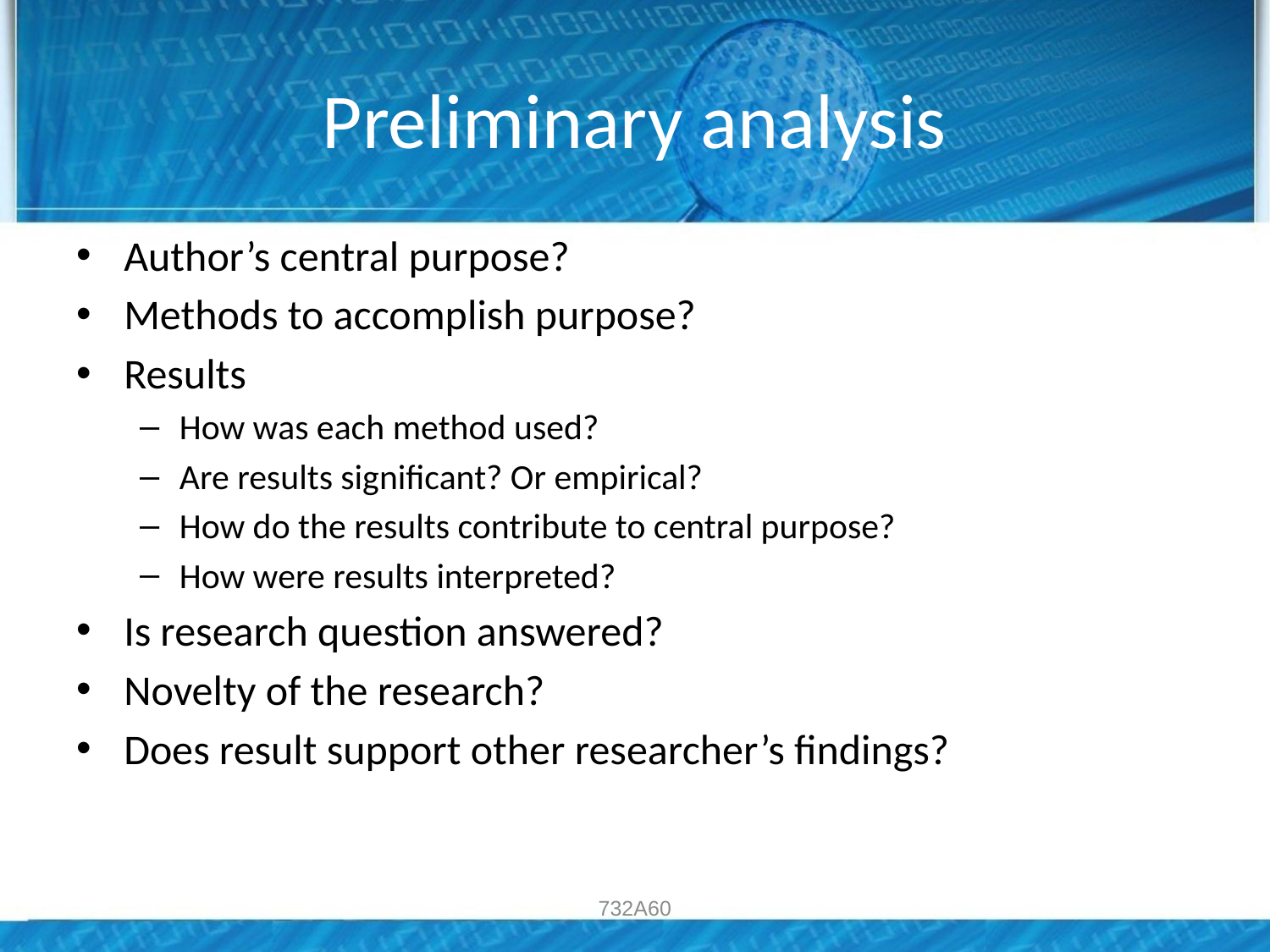

# Preliminary analysis
Author’s central purpose?
Methods to accomplish purpose?
Results
How was each method used?
Are results significant? Or empirical?
How do the results contribute to central purpose?
How were results interpreted?
Is research question answered?
Novelty of the research?
Does result support other researcher’s findings?

732A60